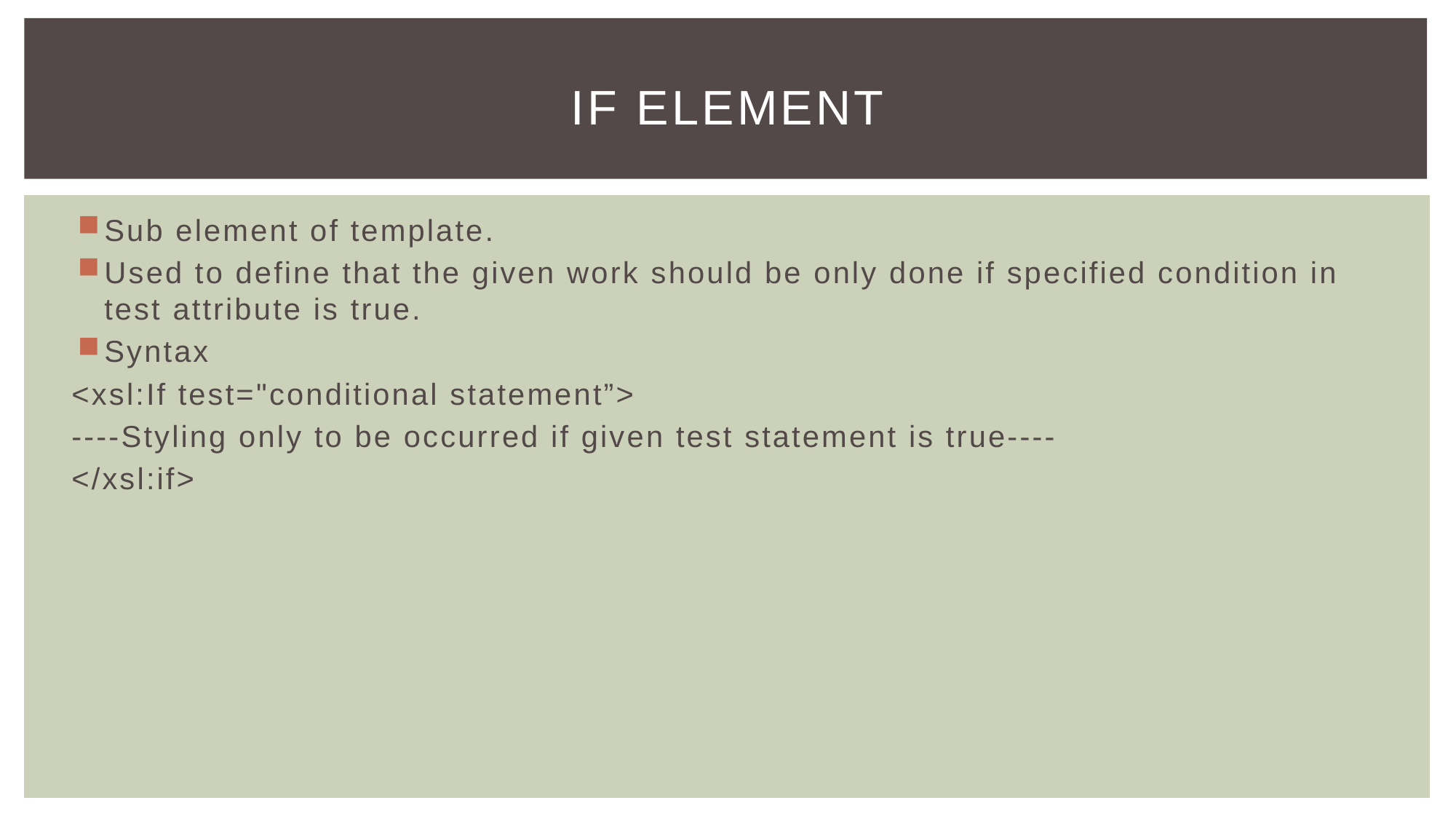

# IF Element
Sub element of template.
Used to define that the given work should be only done if specified condition in test attribute is true.
Syntax
<xsl:If test="conditional statement”>
----Styling only to be occurred if given test statement is true----
</xsl:if>